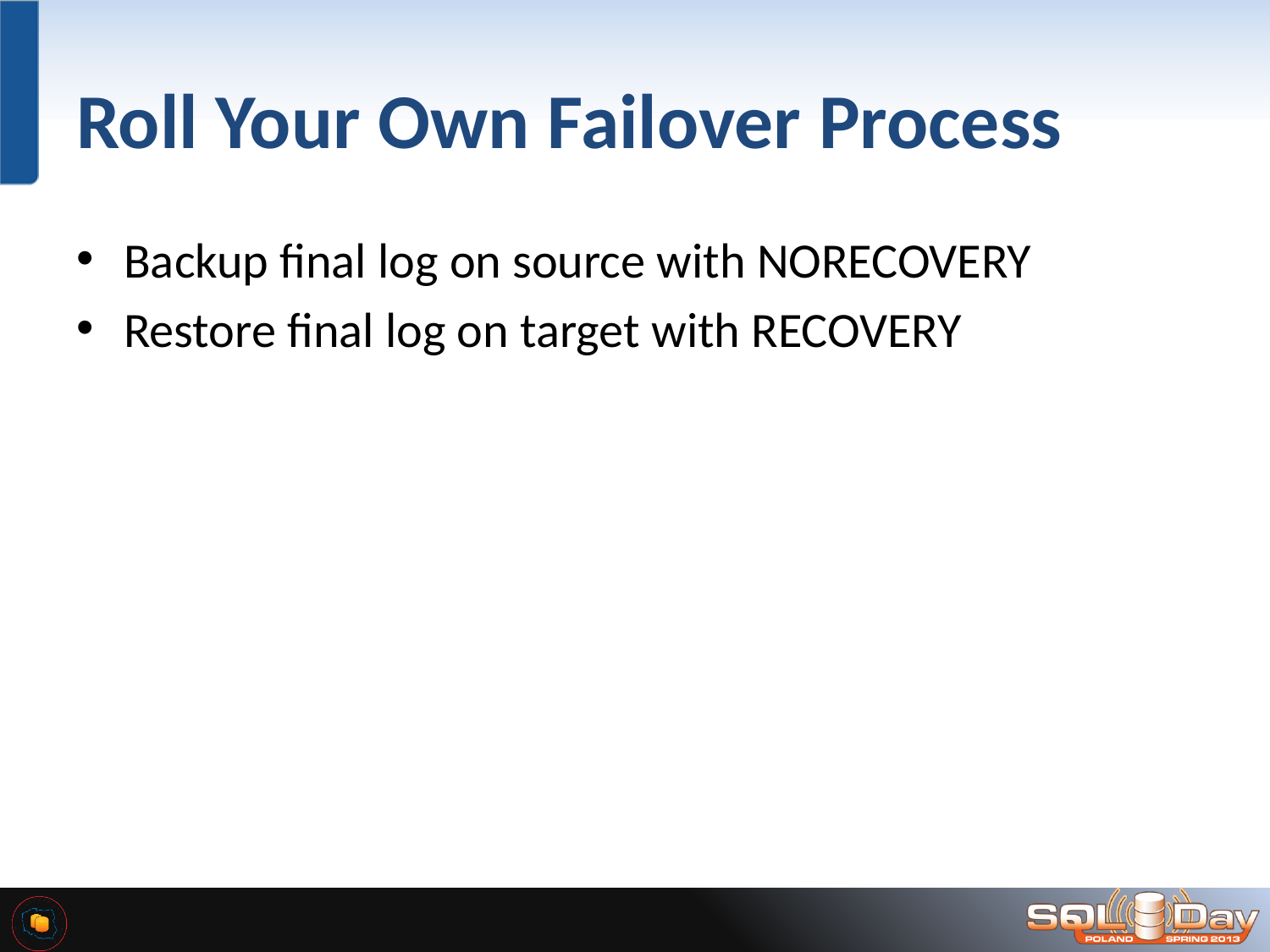

# Roll Your Own Failover Process
Backup final log on source with NORECOVERY
Restore final log on target with RECOVERY